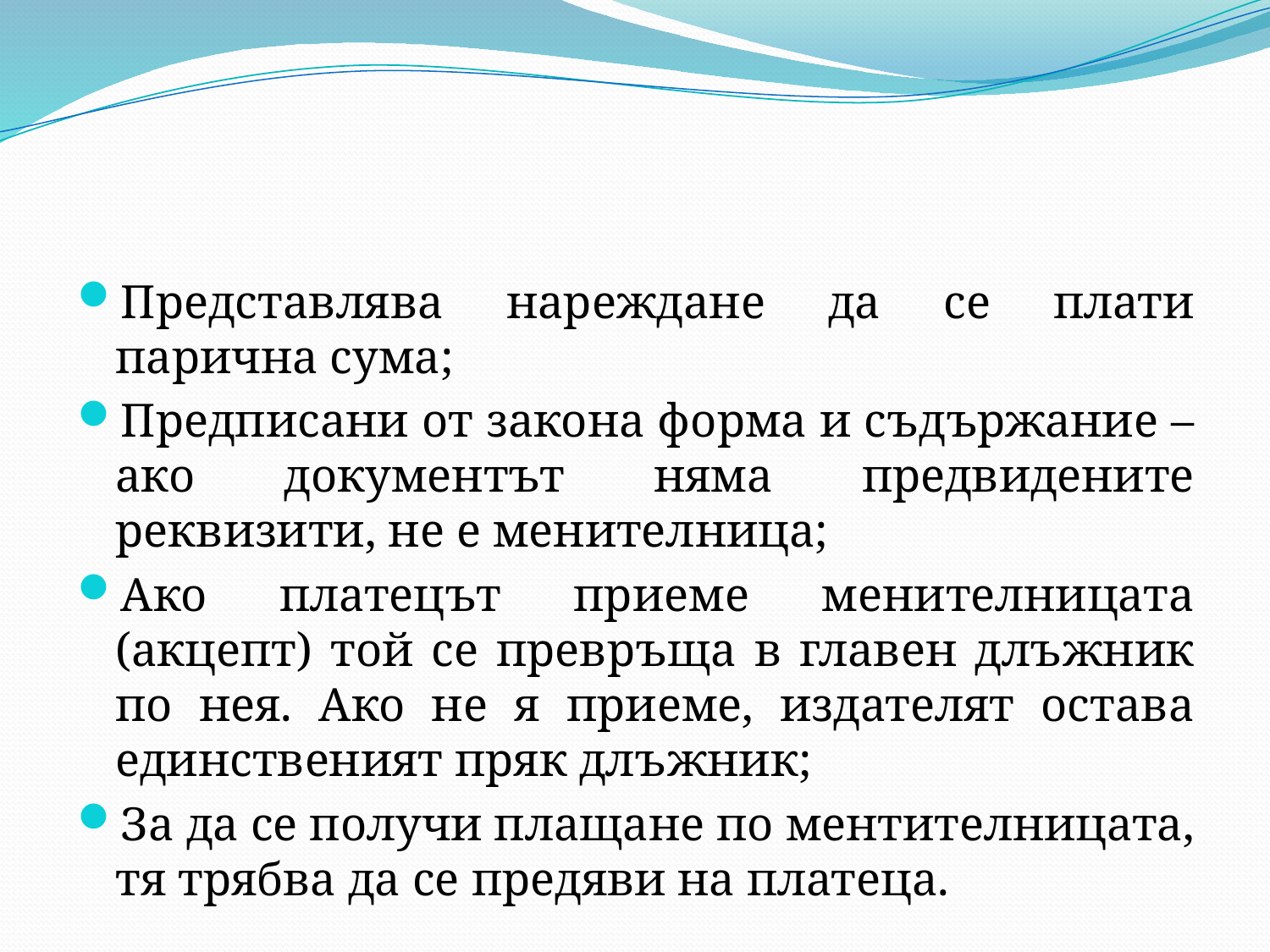

#
Представлява нареждане да се плати парична сума;
Предписани от закона форма и съдържание – ако документът няма предвидените реквизити, не е менителница;
Ако платецът приеме менителницата (акцепт) той се превръща в главен длъжник по нея. Ако не я приеме, издателят остава единственият пряк длъжник;
За да се получи плащане по ментителницата, тя трябва да се предяви на платеца.